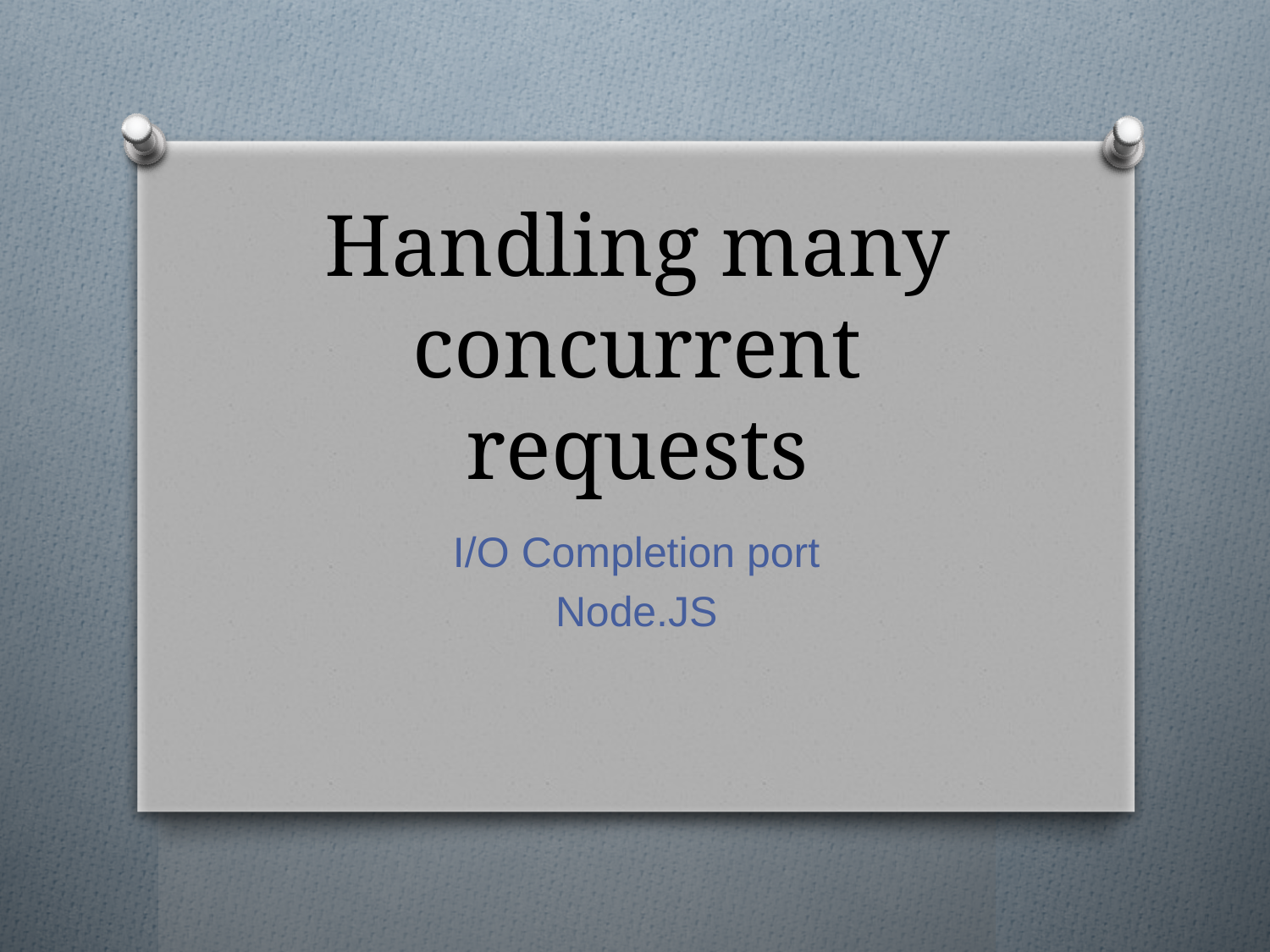

# Handling many concurrent requests
I/O Completion port
Node.JS